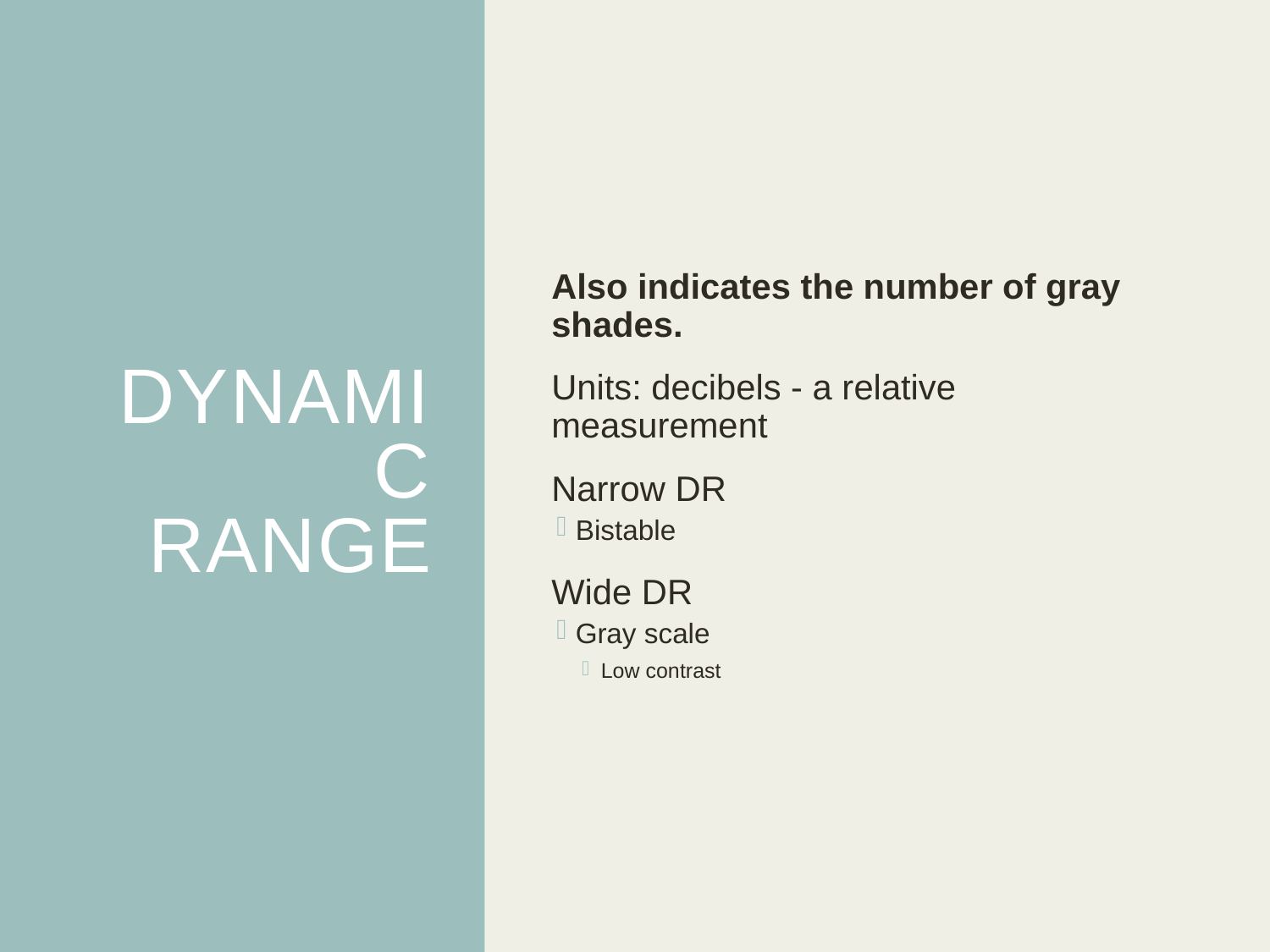

# Dynamic Range
Also indicates the number of gray shades.
Units: decibels - a relative measurement
Narrow DR
Bistable
Wide DR
Gray scale
Low contrast